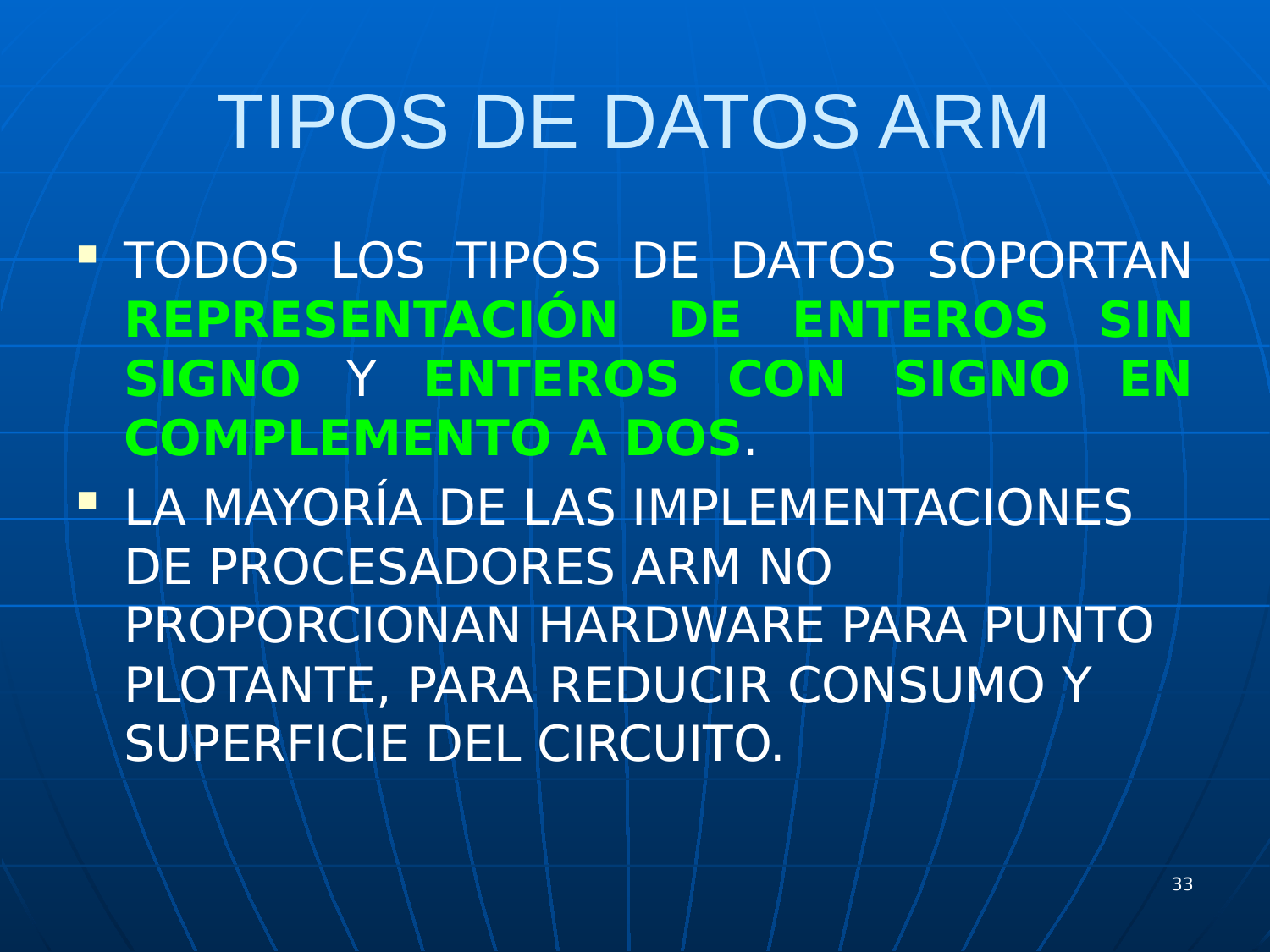

# TIPOS DE DATOS ARM
TODOS LOS TIPOS DE DATOS SOPORTAN REPRESENTACIÓN DE ENTEROS SIN SIGNO Y ENTEROS CON SIGNO EN COMPLEMENTO A DOS.
LA MAYORÍA DE LAS IMPLEMENTACIONES DE PROCESADORES ARM NO PROPORCIONAN HARDWARE PARA PUNTO PLOTANTE, PARA REDUCIR CONSUMO Y SUPERFICIE DEL CIRCUITO.
33